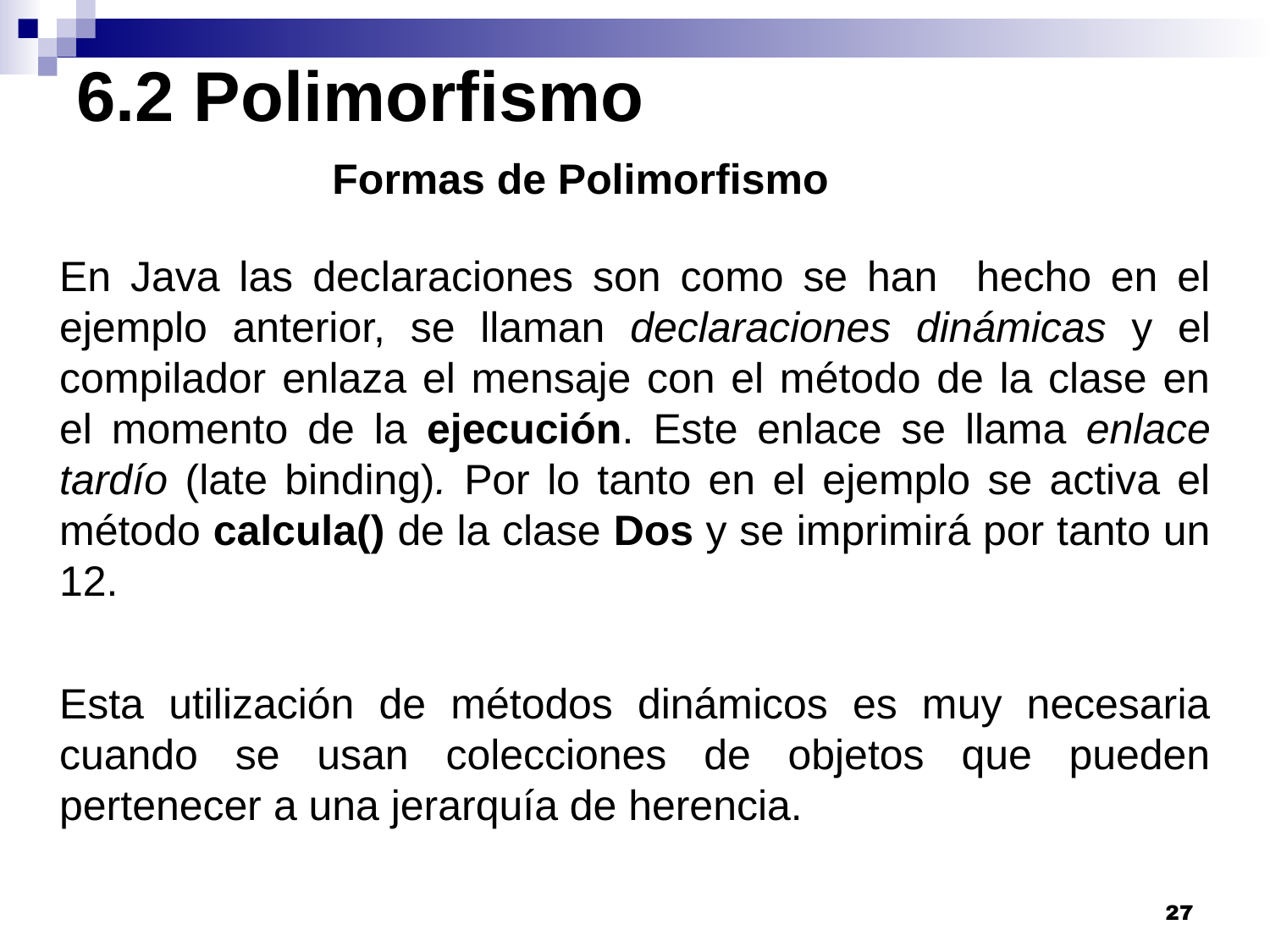

6.2 Polimorfismo
Formas de Polimorfismo
En Java las declaraciones son como se han  hecho en el ejemplo anterior, se llaman declaraciones dinámicas y el compilador enlaza el mensaje con el método de la clase en el momento de la ejecución. Este enlace se llama enlace tardío (late binding). Por lo tanto en el ejemplo se activa el método calcula() de la clase Dos y se imprimirá por tanto un 12.

Esta utilización de métodos dinámicos es muy necesaria cuando se usan colecciones de objetos que pueden pertenecer a una jerarquía de herencia.
27